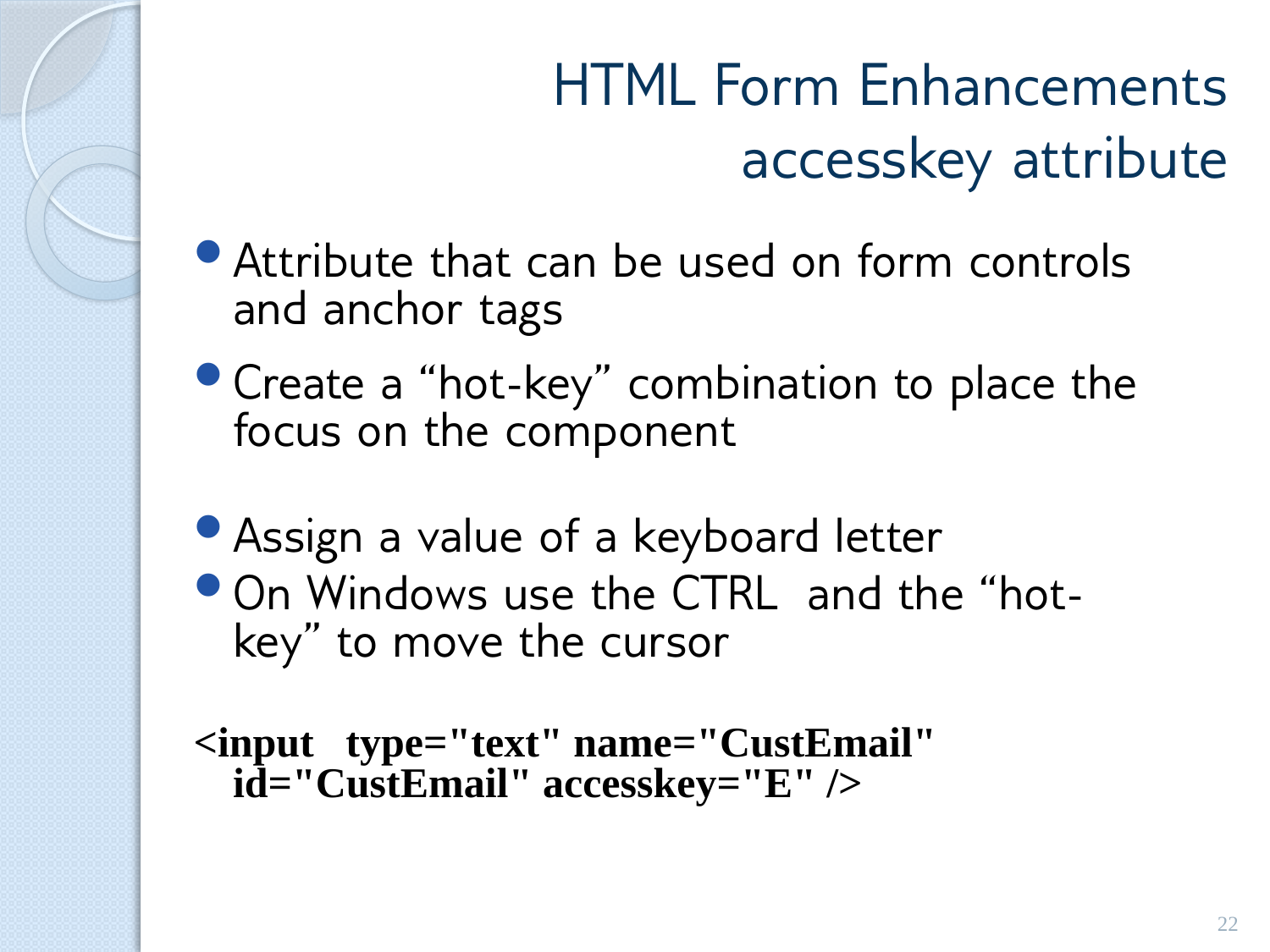

# HTML Form Enhancements accesskey attribute
Attribute that can be used on form controls and anchor tags
Create a “hot-key” combination to place the focus on the component
Assign a value of a keyboard letter
On Windows use the CTRL  and the “hot-key” to move the cursor
<input   type="text" name="CustEmail" id="CustEmail" accesskey="E" />
22